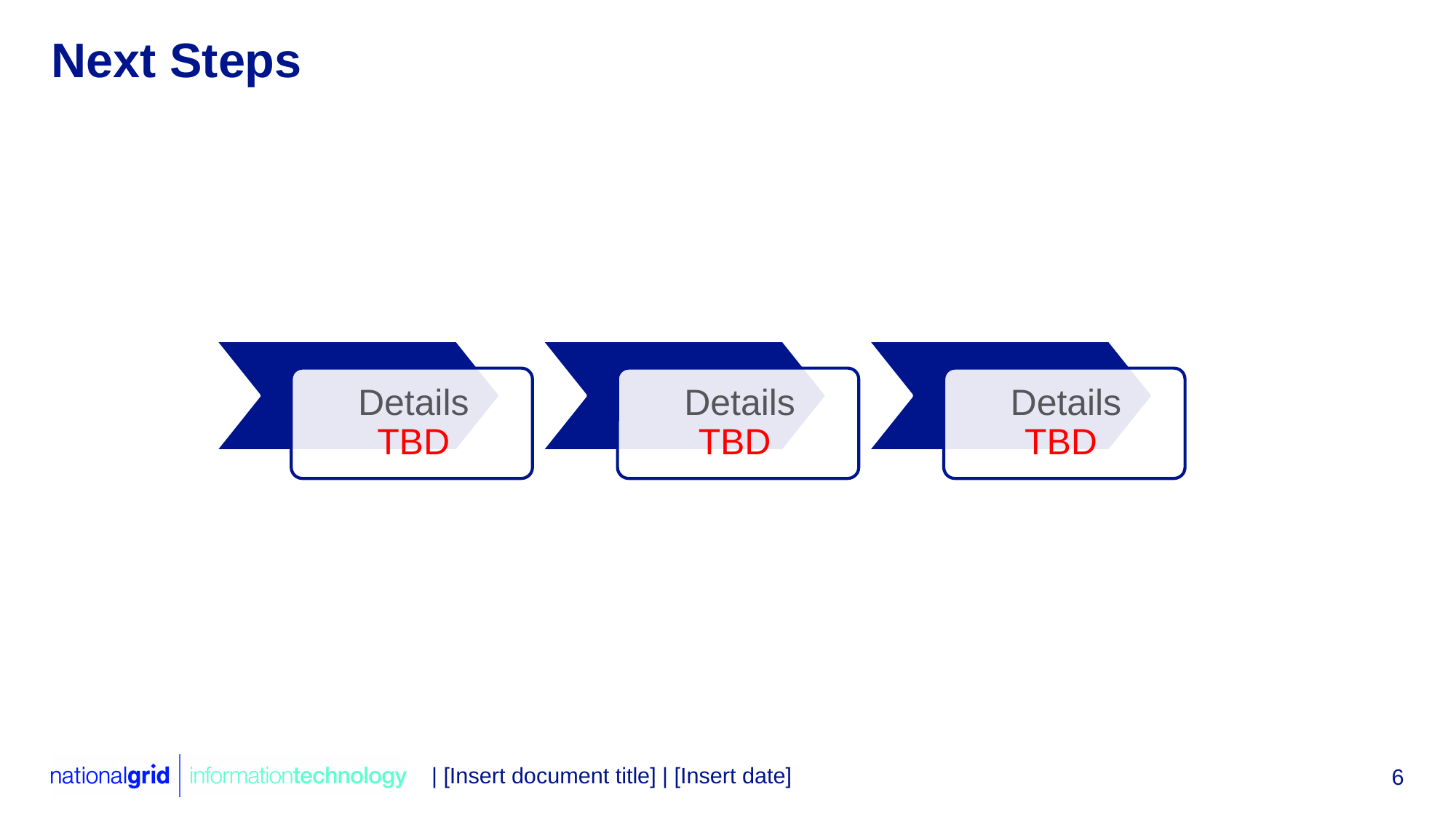

# Next Steps
Details TBD
Details TBD
Details TBD
| [Insert document title] | [Insert date]